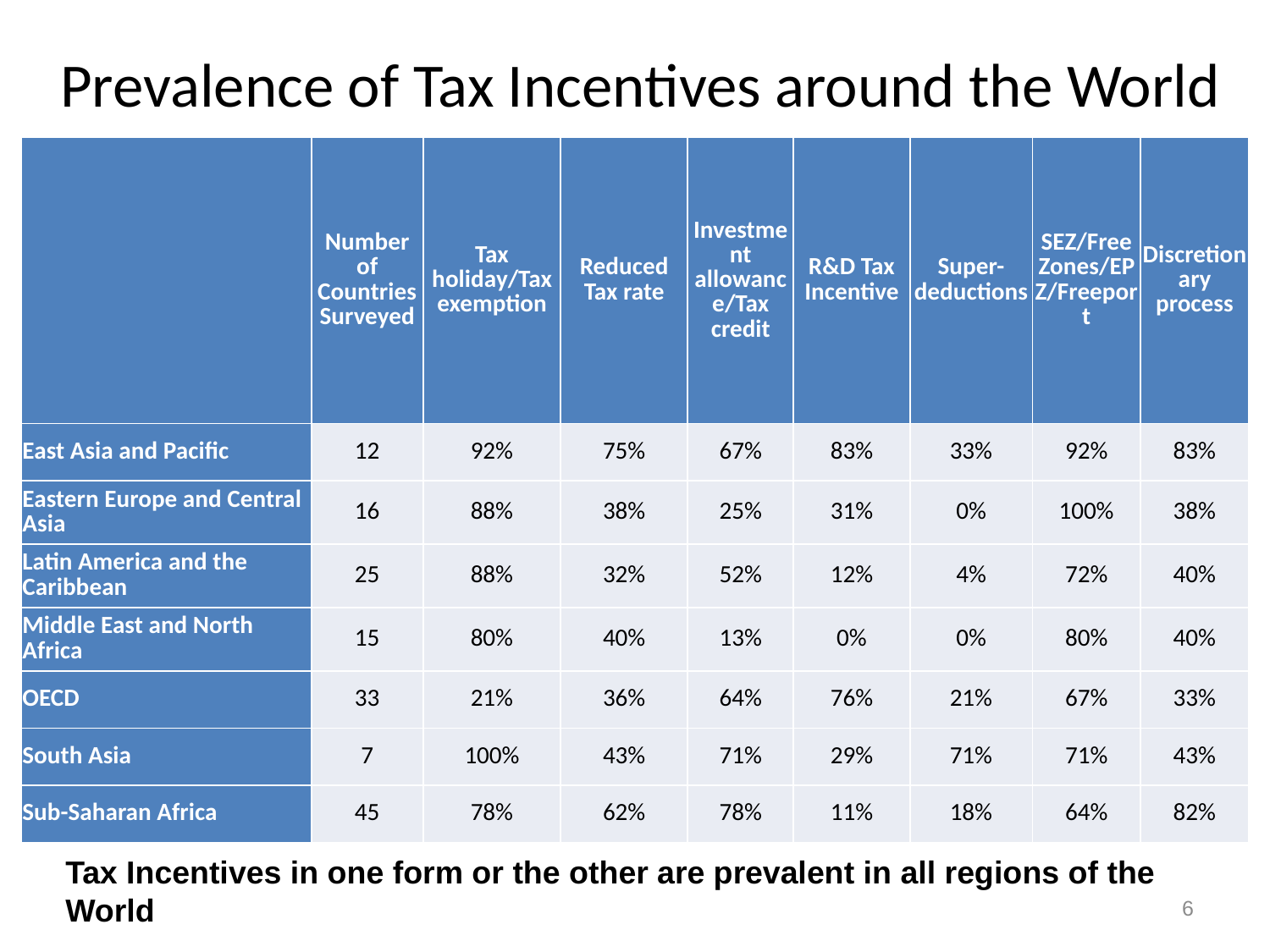

# Prevalence of Tax Incentives around the World
|  | Number of Countries Surveyed | Tax holiday/Tax exemption | Reduced Tax rate | Investment allowance/Tax credit | R&D Tax Incentive | Super-deductions | SEZ/Free Zones/EPZ/Freeport | Discretionary process |
| --- | --- | --- | --- | --- | --- | --- | --- | --- |
| East Asia and Pacific | 12 | 92% | 75% | 67% | 83% | 33% | 92% | 83% |
| Eastern Europe and Central Asia | 16 | 88% | 38% | 25% | 31% | 0% | 100% | 38% |
| Latin America and the Caribbean | 25 | 88% | 32% | 52% | 12% | 4% | 72% | 40% |
| Middle East and North Africa | 15 | 80% | 40% | 13% | 0% | 0% | 80% | 40% |
| OECD | 33 | 21% | 36% | 64% | 76% | 21% | 67% | 33% |
| South Asia | 7 | 100% | 43% | 71% | 29% | 71% | 71% | 43% |
| Sub-Saharan Africa | 45 | 78% | 62% | 78% | 11% | 18% | 64% | 82% |
Tax Incentives in one form or the other are prevalent in all regions of the World
6